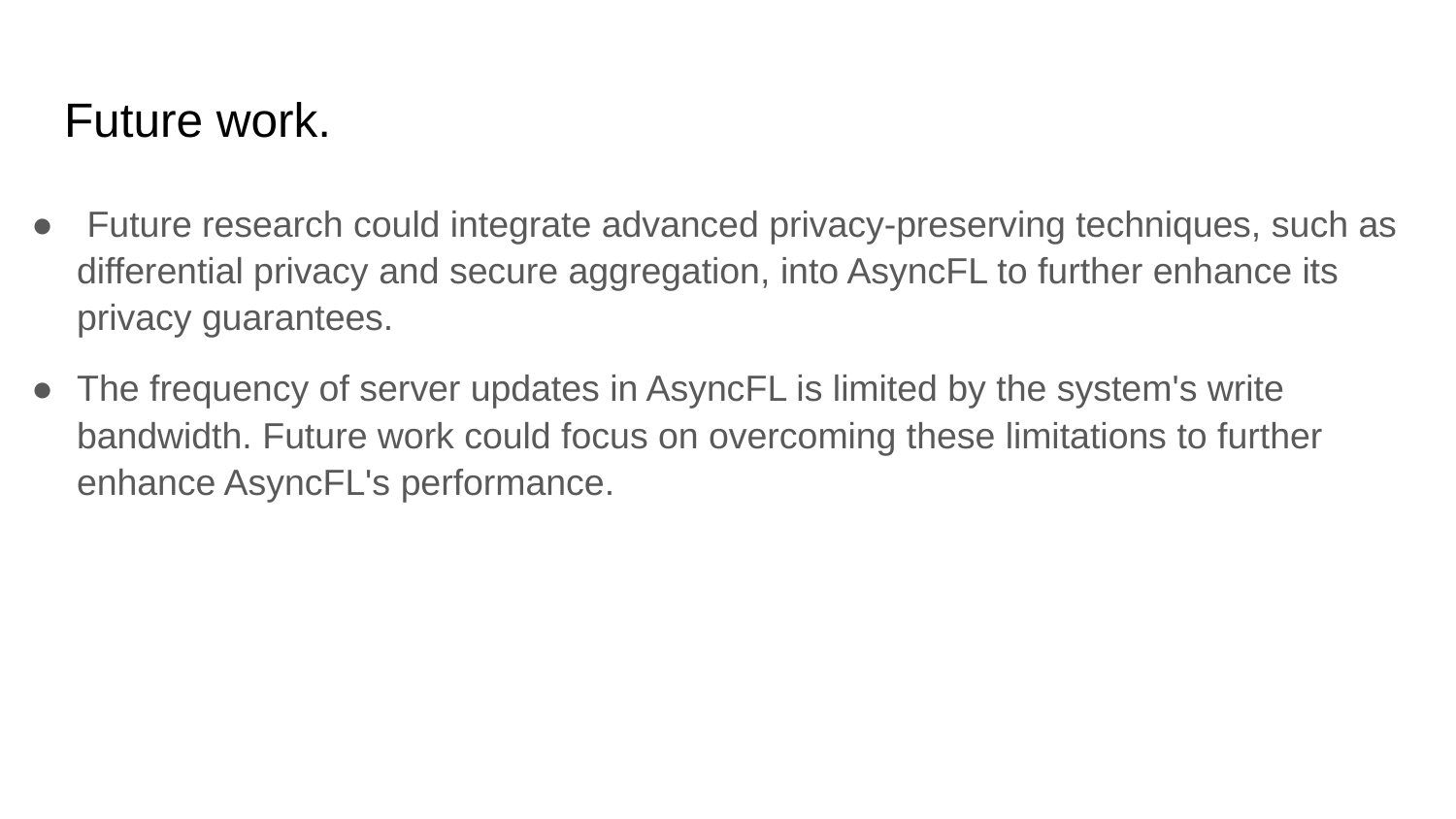

# Future work.
 Future research could integrate advanced privacy-preserving techniques, such as differential privacy and secure aggregation, into AsyncFL to further enhance its privacy guarantees.
The frequency of server updates in AsyncFL is limited by the system's write bandwidth. Future work could focus on overcoming these limitations to further enhance AsyncFL's performance.